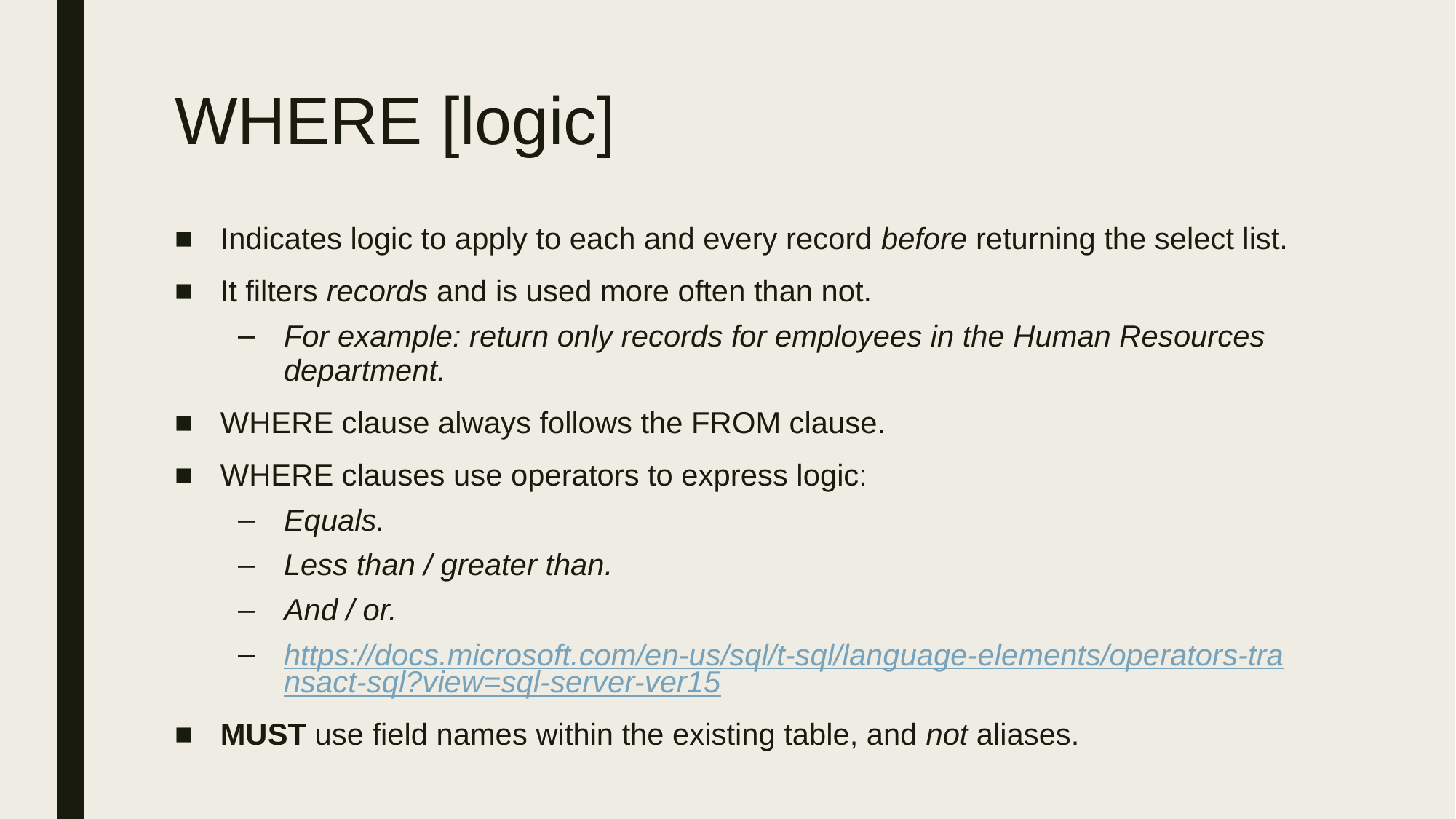

# WHERE [logic]
Indicates logic to apply to each and every record before returning the select list.
It filters records and is used more often than not.
For example: return only records for employees in the Human Resources department.
WHERE clause always follows the FROM clause.
WHERE clauses use operators to express logic:
Equals.
Less than / greater than.
And / or.
https://docs.microsoft.com/en-us/sql/t-sql/language-elements/operators-transact-sql?view=sql-server-ver15
MUST use field names within the existing table, and not aliases.